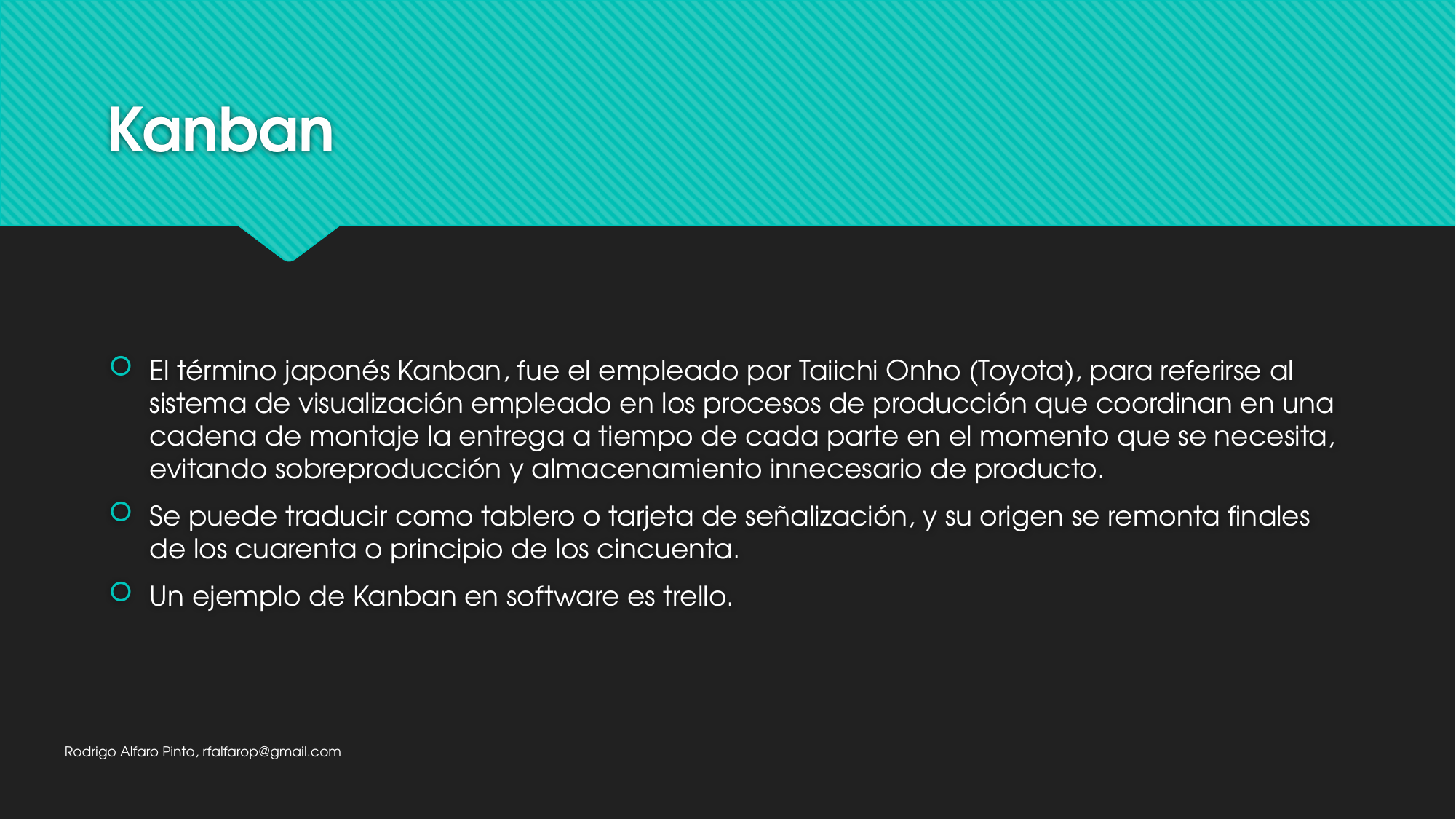

# Kanban
El término japonés Kanban, fue el empleado por Taiichi Onho (Toyota), para referirse al sistema de visualización empleado en los procesos de producción que coordinan en una cadena de montaje la entrega a tiempo de cada parte en el momento que se necesita, evitando sobreproducción y almacenamiento innecesario de producto.
Se puede traducir como tablero o tarjeta de señalización, y su origen se remonta finales de los cuarenta o principio de los cincuenta.
Un ejemplo de Kanban en software es trello.
Rodrigo Alfaro Pinto, rfalfarop@gmail.com